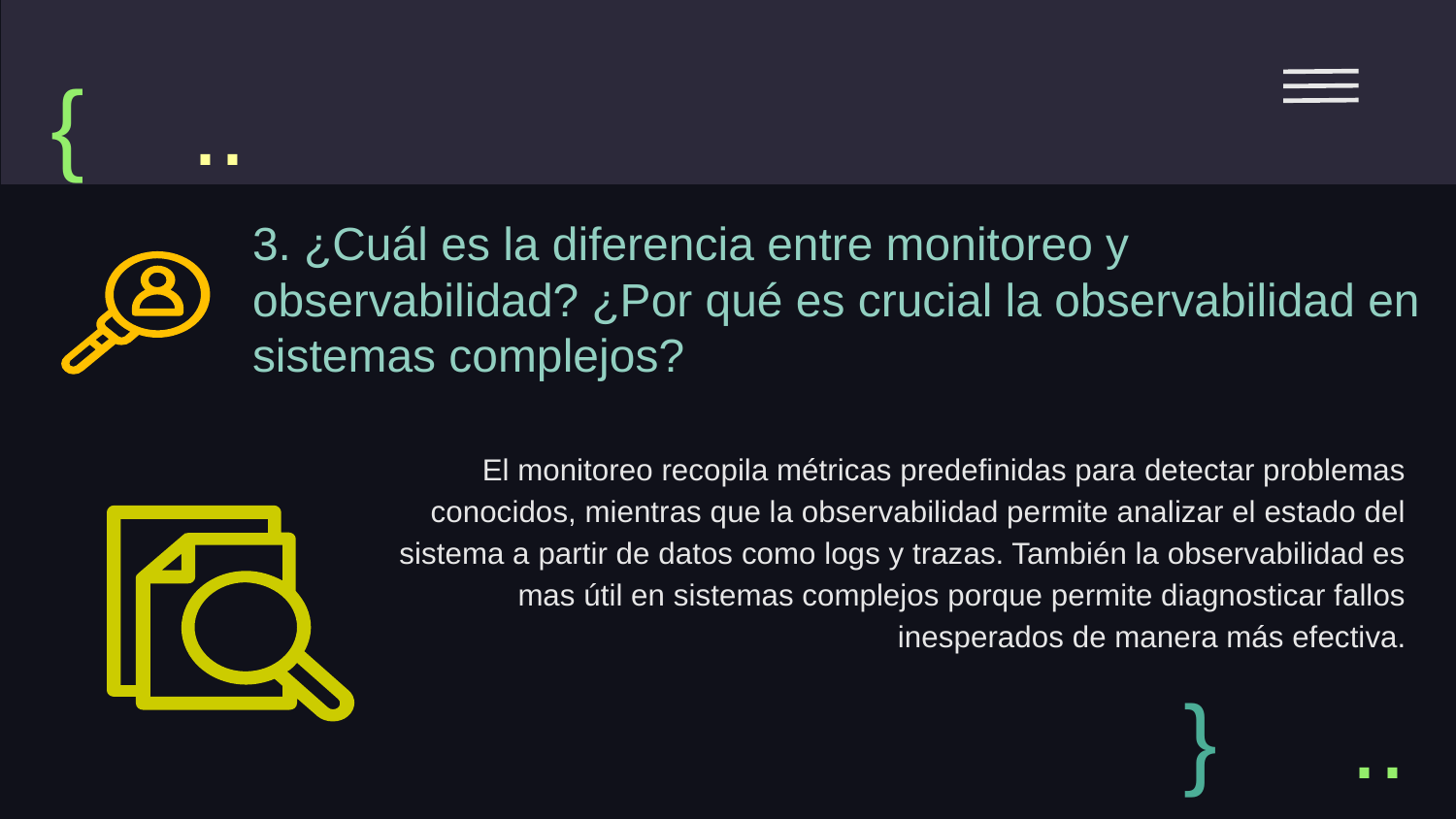

{
..
# 3. ¿Cuál es la diferencia entre monitoreo y observabilidad? ¿Por qué es crucial la observabilidad en sistemas complejos?

El monitoreo recopila métricas predefinidas para detectar problemas conocidos, mientras que la observabilidad permite analizar el estado del sistema a partir de datos como logs y trazas. También la observabilidad es mas útil en sistemas complejos porque permite diagnosticar fallos inesperados de manera más efectiva.

}
..